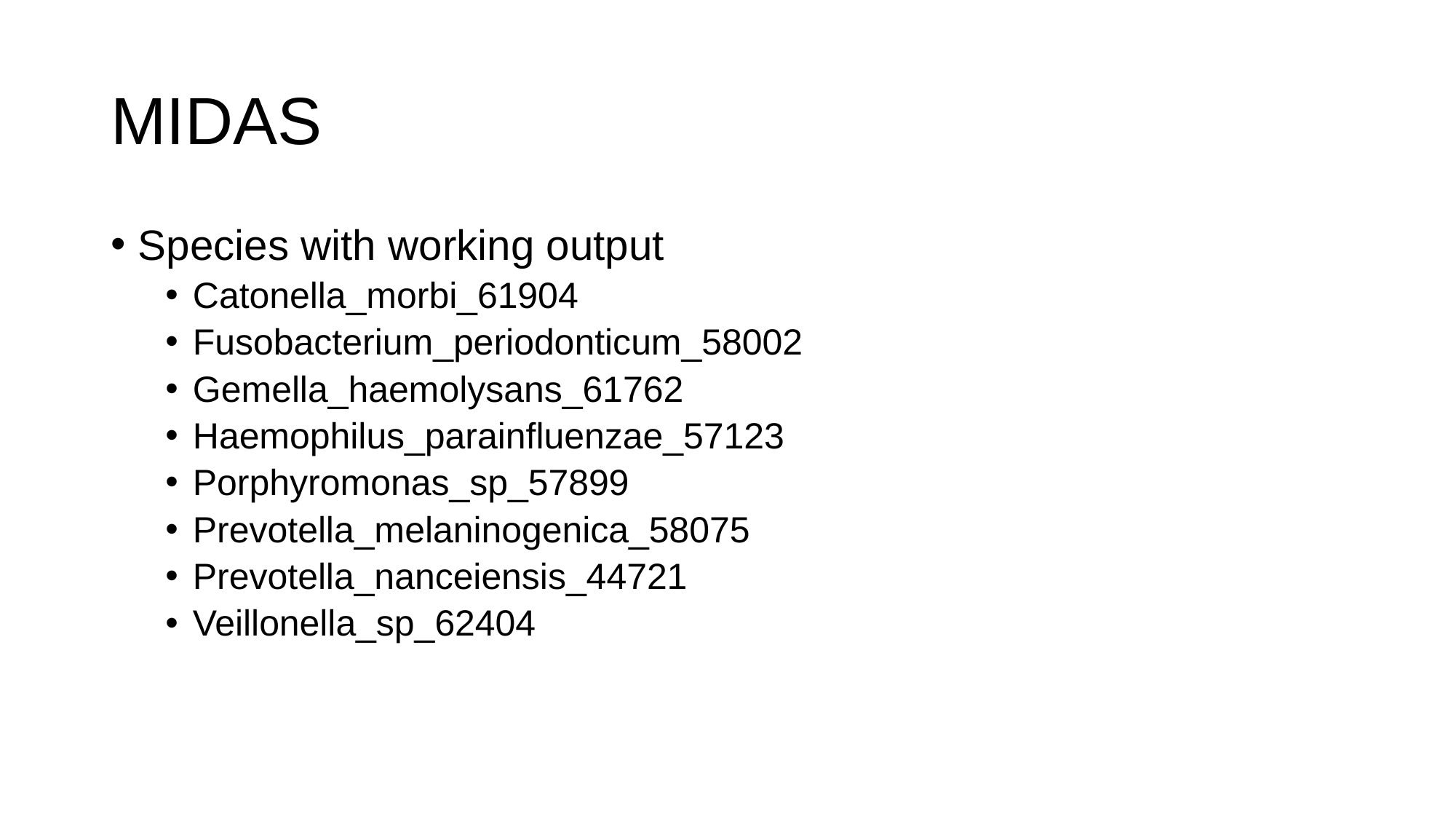

# MIDAS
Species with working output
Catonella_morbi_61904
Fusobacterium_periodonticum_58002
Gemella_haemolysans_61762
Haemophilus_parainfluenzae_57123
Porphyromonas_sp_57899
Prevotella_melaninogenica_58075
Prevotella_nanceiensis_44721
Veillonella_sp_62404